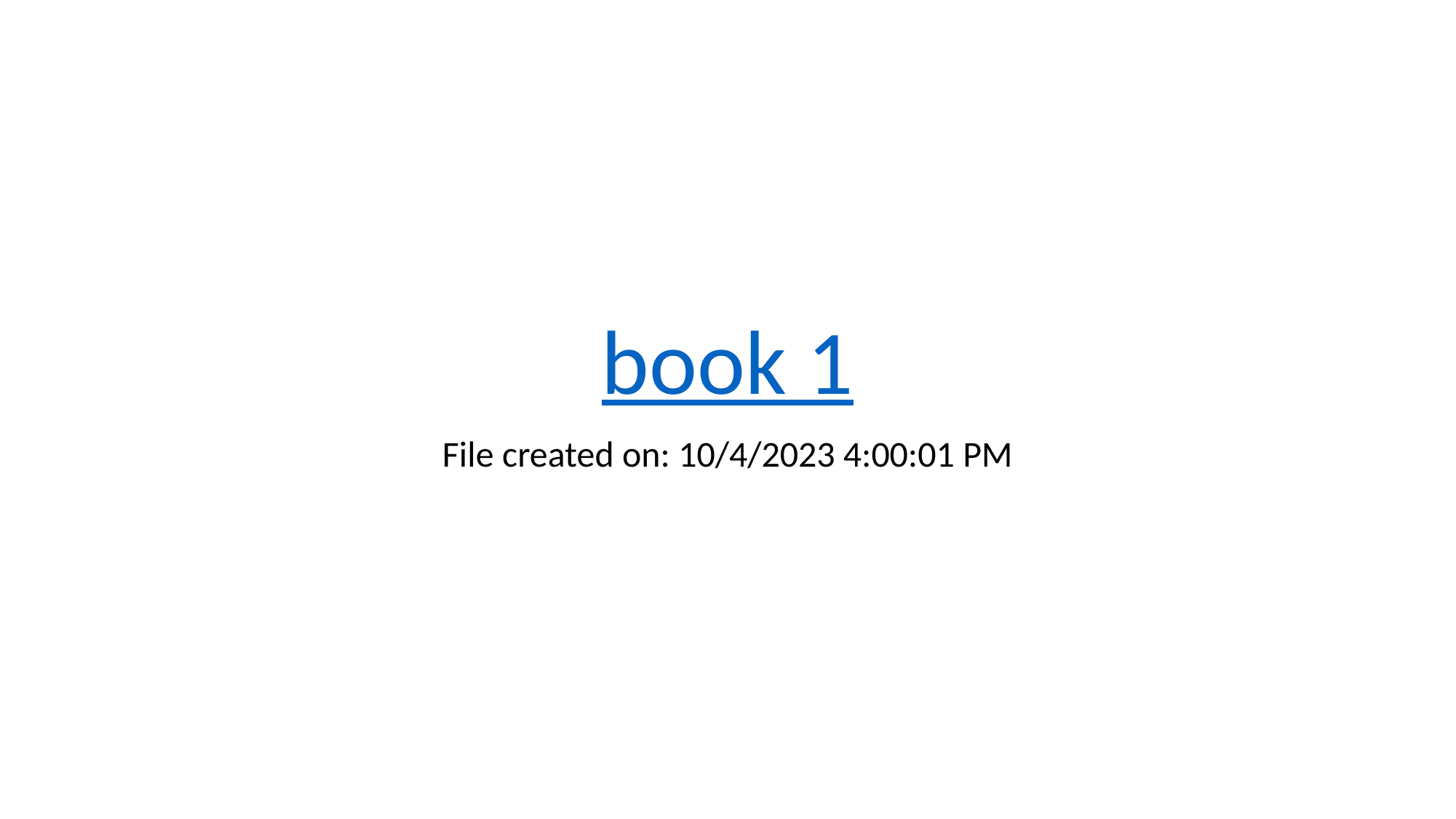

# book 1
File created on: 10/4/2023 4:00:01 PM